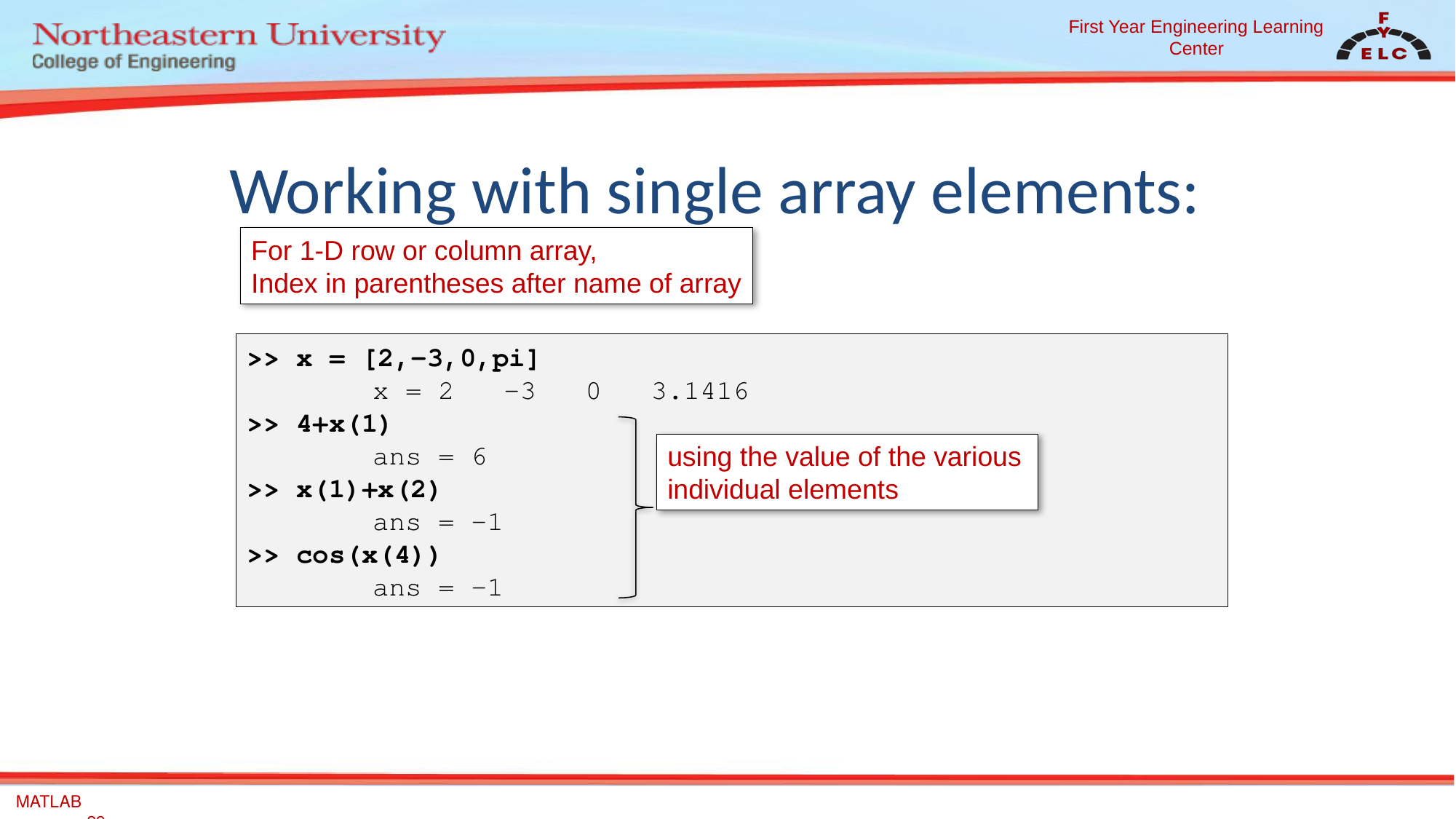

# Working with single array elements:
For 1-D row or column array,
Index in parentheses after name of array
>> x = [2,-3,0,pi]
	 x = 2   -3   0   3.1416
>> 4+x(1)
	 ans = 6
>> x(1)+x(2)
	 ans = -1
>> cos(x(4))
	 ans = -1

using the value of the various individual elements